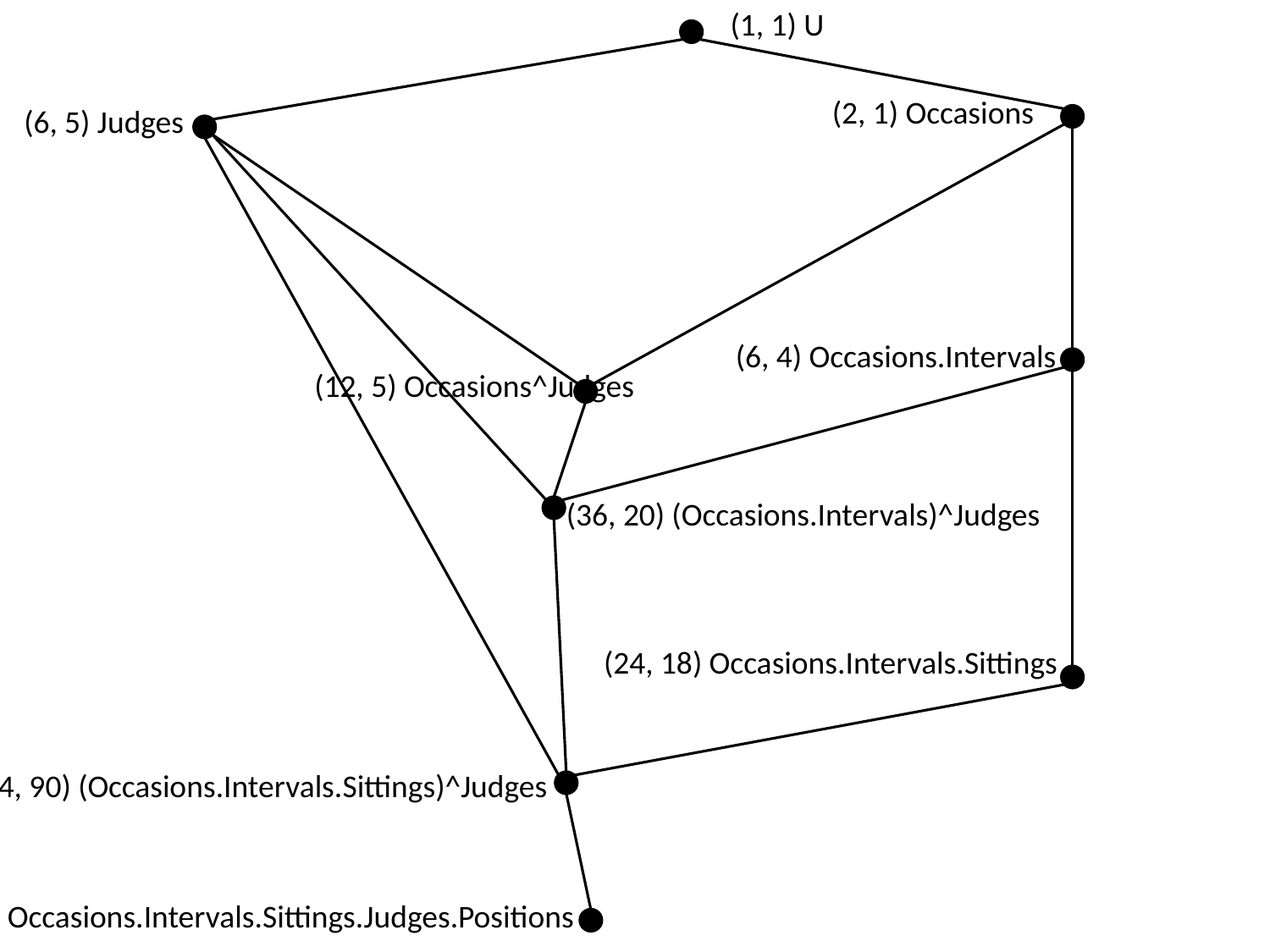

(1, 1) U

(2, 1) Occasions
(6, 5) Judges

(6, 4) Occasions.Intervals

(12, 5) Occasions^Judges

(36, 20) (Occasions.Intervals)^Judges

(24, 18) Occasions.Intervals.Sittings

(144, 90) (Occasions.Intervals.Sittings)^Judges

(576, 432) Occasions.Intervals.Sittings.Judges.Positions